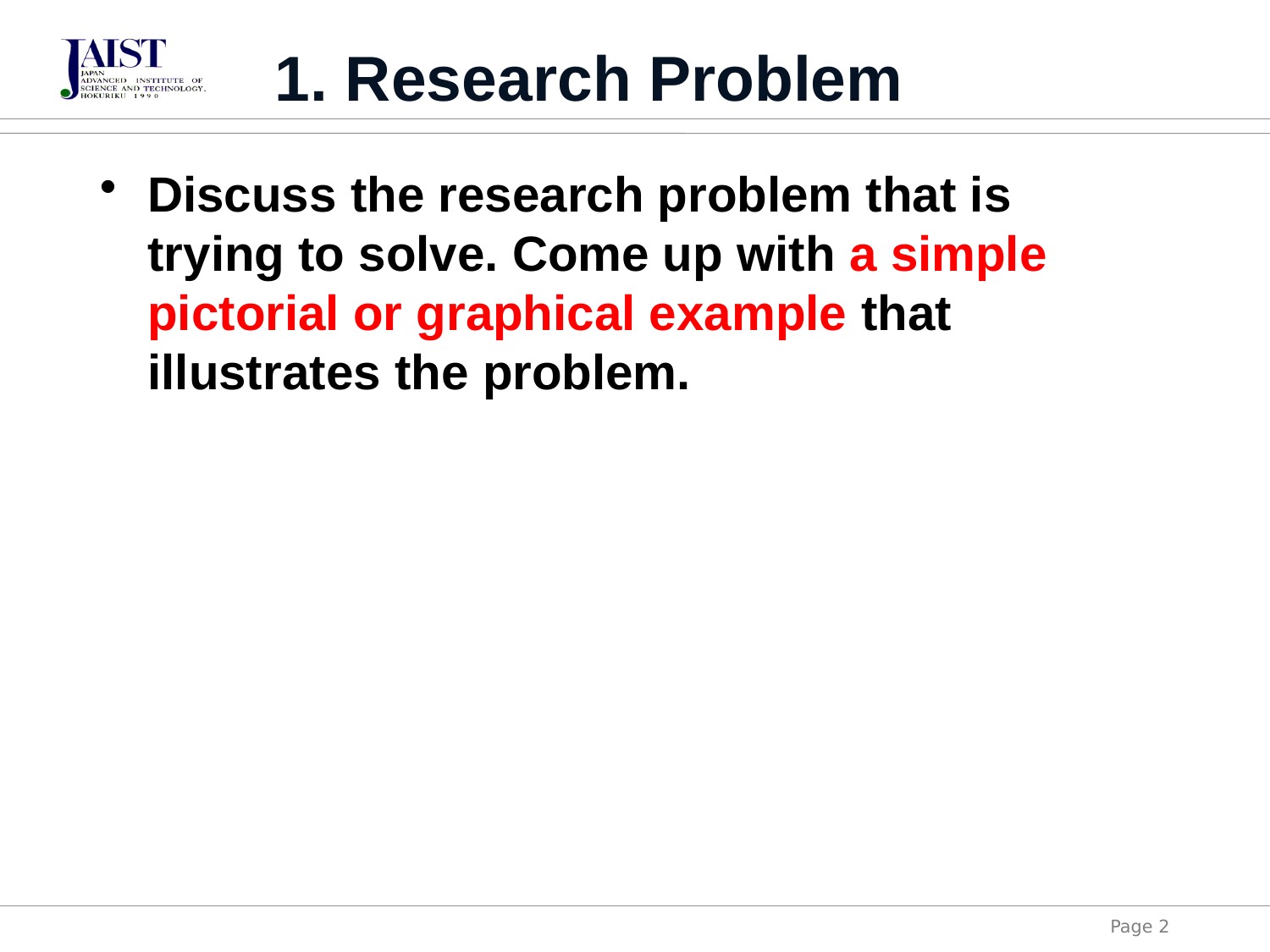

# 1. Research Problem
Discuss the research problem that is trying to solve. Come up with a simple pictorial or graphical example that illustrates the problem.
Page 2